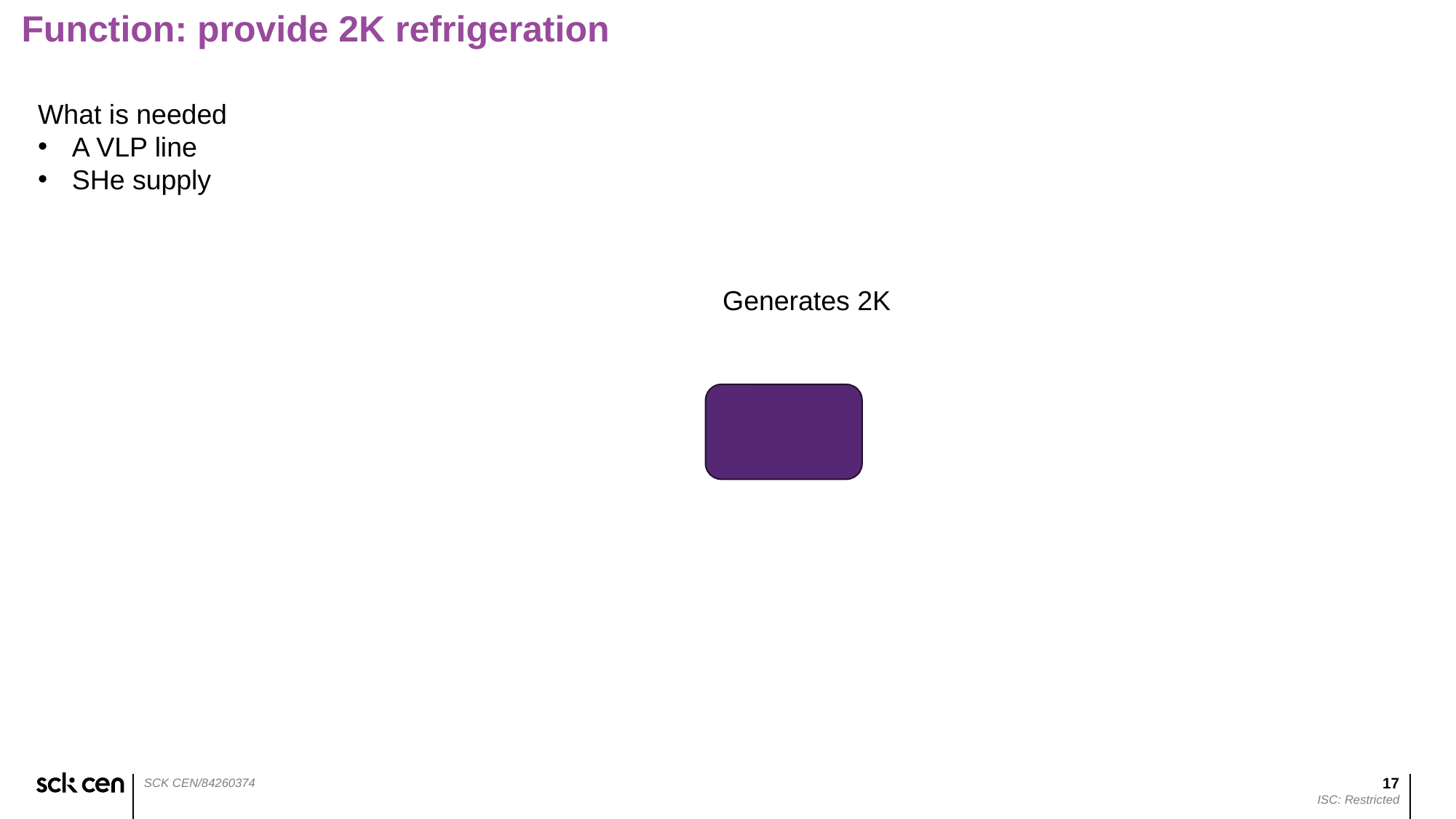

Function: provide 2K refrigeration
What is needed
A VLP line
SHe supply

Generates 2K

17